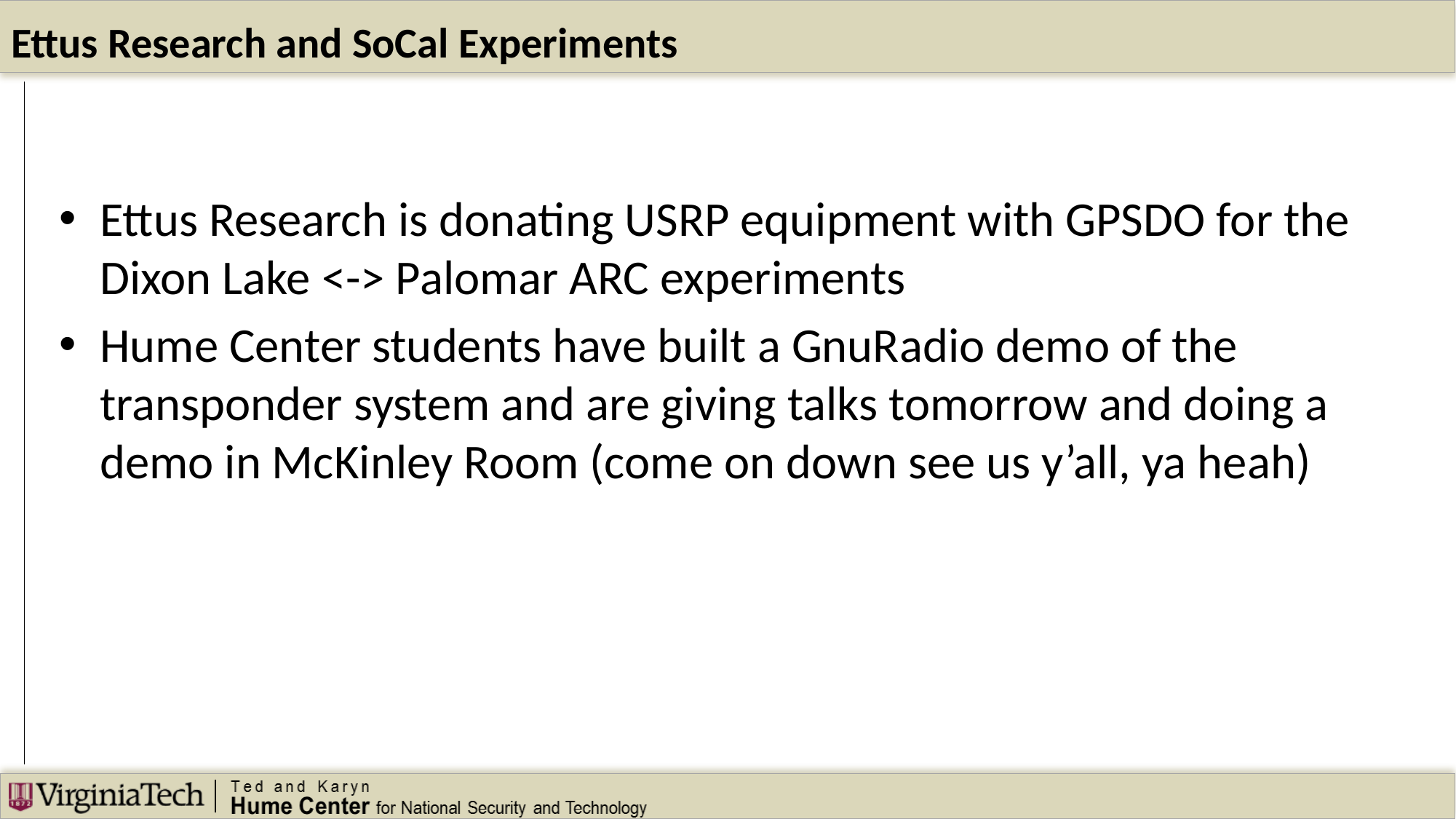

# Ettus Research and SoCal Experiments
Ettus Research is donating USRP equipment with GPSDO for the Dixon Lake <-> Palomar ARC experiments
Hume Center students have built a GnuRadio demo of the transponder system and are giving talks tomorrow and doing a demo in McKinley Room (come on down see us y’all, ya heah)